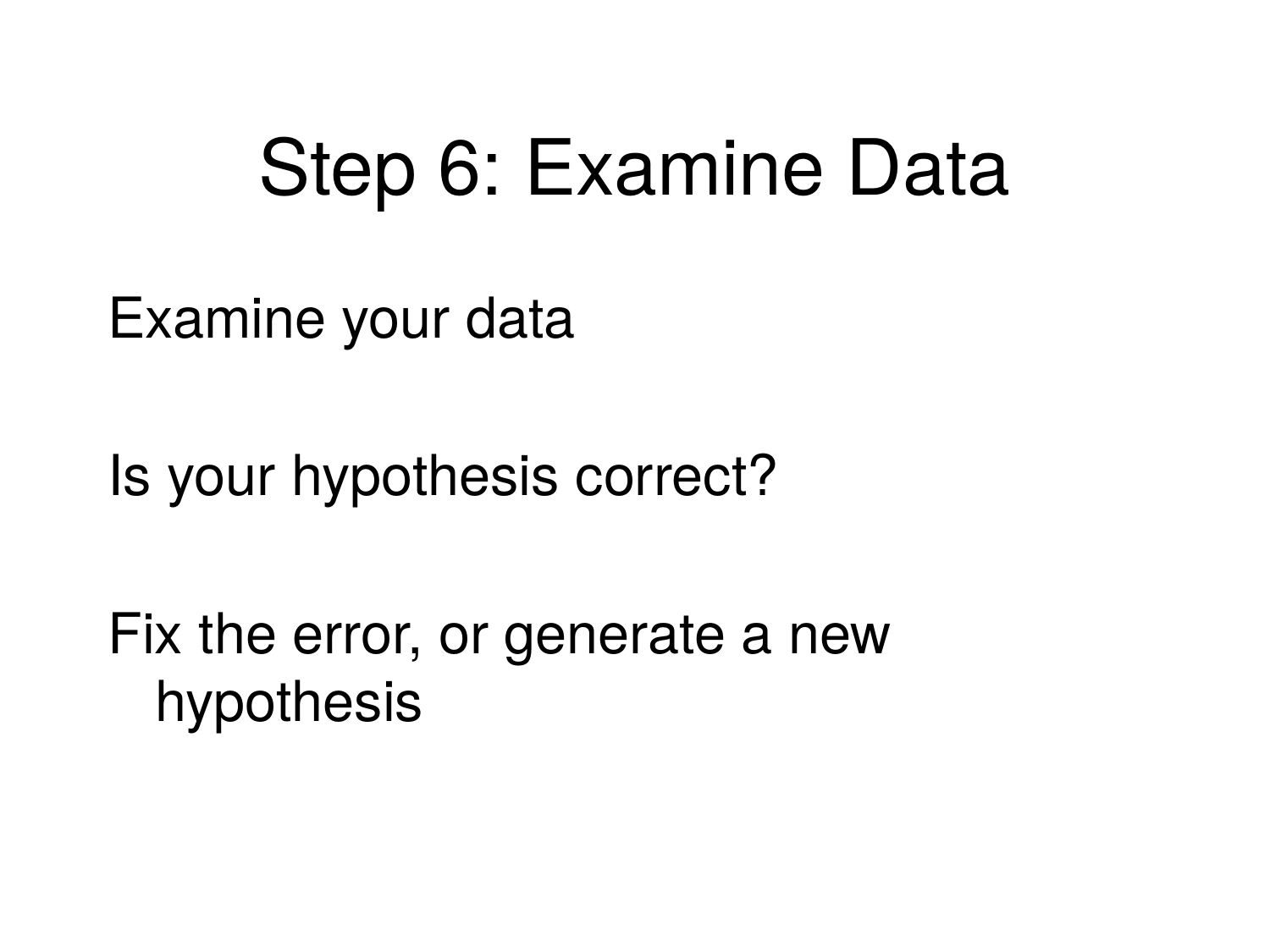

# Step 6: Examine Data
Examine your data

Is your hypothesis correct?

Fix the error, or generate a new hypothesis